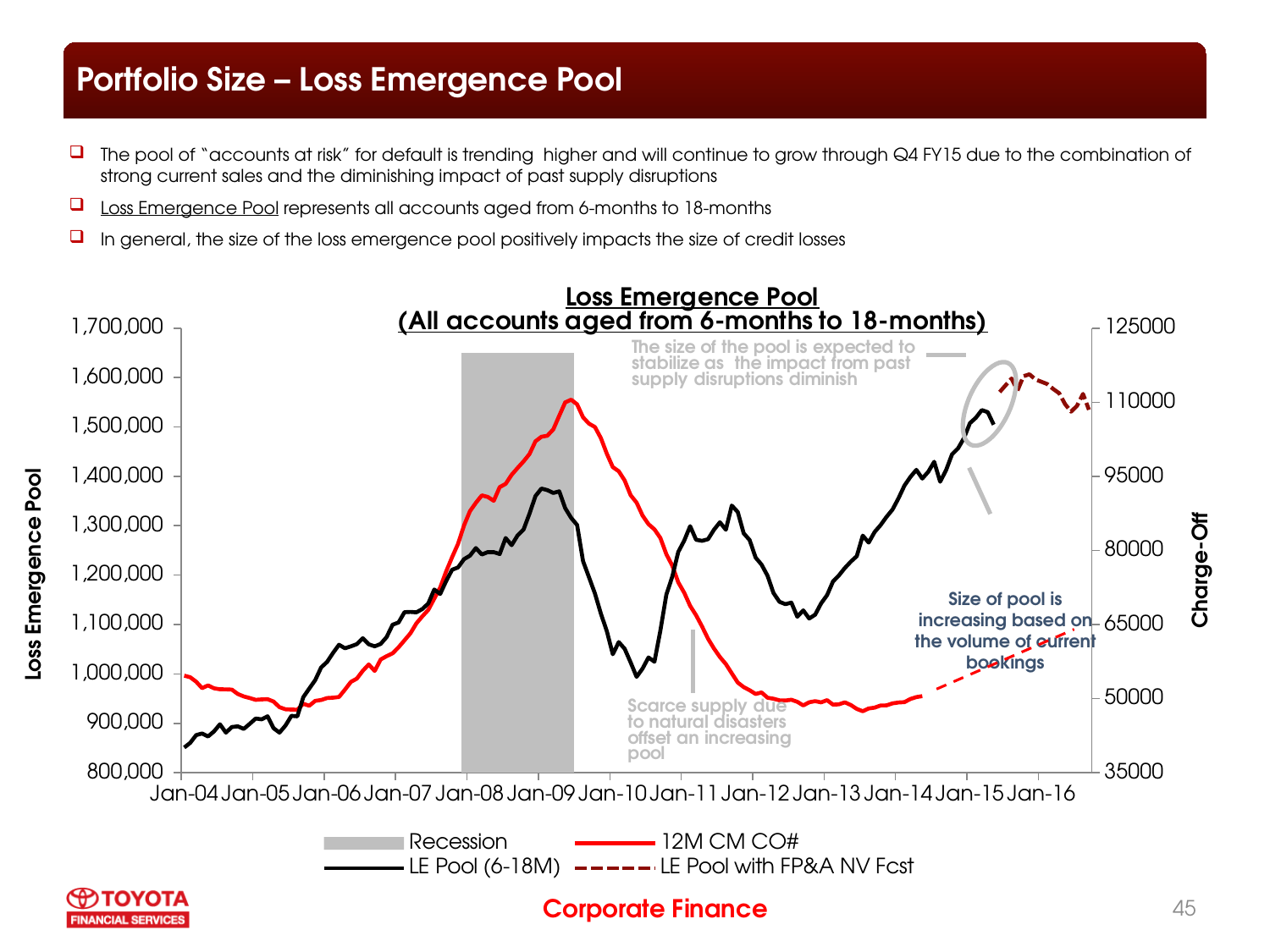

# Portfolio Size – Loss Emergence Pool
The pool of “accounts at risk” for default is trending  higher and will continue to grow through Q4 FY15 due to the combination of strong current sales and the diminishing impact of past supply disruptions
Loss Emergence Pool represents all accounts aged from 6-months to 18-months
In general, the size of the loss emergence pool positively impacts the size of credit losses

### Chart: Loss Emergence Pool
(All accounts aged from 6-months to 18-months)

| Category | Recession | LE Pool (6-18M) | LE Pool with FP&A NV Fcst | 12M CM CO# |
|---|---|---|---|---|
| 38017 | None | 850892.0 | None | 54644.0 |
| 38046 | None | 860425.0 | None | 54320.0 |
| 38077 | None | 876161.0 | None | 53428.0 |
| 38107 | None | 879434.0 | None | 52116.0 |
| 38138 | None | 873351.0 | None | 52673.0 |
| 38168 | None | 883548.0 | None | 52085.0 |
| 38199 | None | 898090.0 | None | 51887.0 |
| 38230 | None | 881189.0 | None | 51875.0 |
| 38260 | None | 892500.0 | None | 51821.0 |
| 38291 | None | 893949.0 | None | 50931.0 |
| 38321 | None | 888639.0 | None | 50443.0 |
| 38352 | None | 899005.0 | None | 50118.0 |
| 38383 | None | 909734.0 | None | 49750.0 |
| 38411 | None | 908074.0 | None | 49839.0 |
| 38442 | None | 914204.0 | None | 49881.0 |
| 38472 | None | 890083.0 | None | 49408.0 |
| 38503 | None | 881220.0 | None | 48261.0 |
| 38533 | None | 895475.0 | None | 47843.0 |
| 38564 | None | 915060.0 | None | 47783.0 |
| 38595 | None | 914165.0 | None | 47759.0 |
| 38625 | None | 952915.0 | None | 48955.0 |
| 38656 | None | 970282.0 | None | 48558.0 |
| 38686 | None | 987381.0 | None | 49540.0 |
| 38717 | None | 1013103.0 | None | 49725.0 |
| 38748 | None | 1024339.0 | None | 50117.0 |
| 38776 | None | 1042493.0 | None | 50185.0 |
| 38807 | None | 1058938.0 | None | 50329.0 |
| 38837 | None | 1051883.0 | None | 51816.0 |
| 38868 | None | 1055783.0 | None | 53385.0 |
| 38898 | None | 1060286.0 | None | 54053.0 |
| 38929 | None | 1072228.0 | None | 55627.0 |
| 38960 | None | 1060046.0 | None | 56914.0 |
| 38990 | None | 1055752.0 | None | 55603.0 |
| 39021 | None | 1060680.0 | None | 57926.0 |
| 39051 | None | 1074661.0 | None | 58593.0 |
| 39082 | None | 1099533.0 | None | 59166.0 |
| 39113 | None | 1104142.0 | None | 60380.0 |
| 39141 | None | 1124930.0 | None | 61802.0 |
| 39172 | None | 1125415.0 | None | 63224.0 |
| 39202 | None | 1124607.0 | None | 65223.0 |
| 39233 | None | 1131283.0 | None | 66650.0 |
| 39263 | None | 1142670.0 | None | 67959.0 |
| 39294 | None | 1170769.0 | None | 70221.0 |
| 39325 | None | 1161848.0 | None | 72485.0 |
| 39355 | None | 1188028.0 | None | 75750.0 |
| 39386 | None | 1210915.0 | None | 78625.0 |
| 39416 | None | 1215584.0 | None | 81336.0 |
| 39447 | 120000.0 | 1232212.0 | None | 85047.0 |
| 39478 | 120000.0 | 1239414.0 | None | 87950.0 |
| 39507 | 120000.0 | 1254830.0 | None | 89640.0 |
| 39538 | 120000.0 | 1241735.0 | None | 91142.0 |
| 39568 | 120000.0 | 1246601.0 | None | 90829.0 |
| 39599 | 120000.0 | 1246653.0 | None | 90050.0 |
| 39629 | 120000.0 | 1242707.0 | None | 92815.0 |
| 39660 | 120000.0 | 1275094.0 | None | 93473.0 |
| 39691 | 120000.0 | 1260657.0 | None | 95311.0 |
| 39721 | 120000.0 | 1280437.0 | None | 96698.0 |
| 39752 | 120000.0 | 1292221.0 | None | 98020.0 |
| 39782 | 120000.0 | 1324346.0 | None | 99514.0 |
| 39813 | 120000.0 | 1359977.0 | None | 102083.0 |
| 39844 | 120000.0 | 1375119.0 | None | 103009.0 |
| 39872 | 120000.0 | 1372160.0 | None | 103217.0 |
| 39903 | 120000.0 | 1366419.0 | None | 104498.0 |
| 39933 | 120000.0 | 1369640.0 | None | 107267.0 |
| 39964 | 120000.0 | 1335502.0 | None | 109961.0 |
| 39994 | 120000.0 | 1315850.0 | None | 110512.0 |
| 40025 | None | 1301540.0 | None | 109569.0 |
| 40056 | None | 1228266.0 | None | 106947.0 |
| 40086 | None | 1195716.0 | None | 105661.0 |
| 40117 | None | 1162624.0 | None | 104982.0 |
| 40147 | None | 1121900.0 | None | 102735.0 |
| 40178 | None | 1086408.0 | None | 99569.0 |
| 40209 | None | 1039739.0 | None | 96864.0 |
| 40237 | None | 1064387.0 | None | 96028.0 |
| 40268 | None | 1050861.0 | None | 94169.0 |
| 40298 | None | 1023382.0 | None | 91187.0 |
| 40329 | None | 994080.0 | None | 89677.0 |
| 40359 | None | 1010740.0 | None | 87070.0 |
| 40390 | None | 1033338.0 | None | 85313.0 |
| 40421 | None | 1024553.0 | None | 84265.0 |
| 40451 | None | 1087897.0 | None | 82518.0 |
| 40482 | None | 1160330.0 | None | 79233.0 |
| 40512 | None | 1197037.0 | None | 76924.0 |
| 40543 | None | 1246954.0 | None | 73544.0 |
| 40574 | None | 1269782.0 | None | 71442.0 |
| 40602 | None | 1299068.0 | None | 68768.0 |
| 40633 | None | 1271634.0 | None | 66864.0 |
| 40663 | None | 1269521.0 | None | 64598.0 |
| 40694 | None | 1272692.0 | None | 62133.0 |
| 40724 | None | 1291865.0 | None | 60150.0 |
| 40755 | None | 1307017.0 | None | 58424.0 |
| 40786 | None | 1291877.0 | None | 56993.0 |
| 40816 | None | 1340824.0 | None | 55115.0 |
| 40847 | None | 1327794.0 | None | 53255.0 |
| 40877 | None | 1284649.0 | None | 52327.0 |
| 40908 | None | 1270947.0 | None | 51692.0 |
| 40939 | None | 1235623.0 | None | 50934.0 |
| 40968 | None | 1221295.0 | None | 51253.0 |
| 40999 | None | 1198815.0 | None | 50172.0 |
| 41029 | None | 1163659.0 | None | 49978.0 |
| 41060 | None | 1145982.0 | None | 49648.0 |
| 41090 | None | 1141066.0 | None | 49609.0 |
| 41121 | None | 1144351.0 | None | 49777.0 |
| 41152 | None | 1115749.0 | None | 49343.0 |
| 41182 | None | 1128562.0 | None | 48623.0 |
| 41213 | None | 1112129.0 | None | 49258.0 |
| 41243 | None | 1119865.0 | None | 49492.0 |
| 41274 | None | 1142709.0 | None | 49236.0 |
| 41305 | None | 1159369.0 | None | 49696.0 |
| 41333 | None | 1187135.0 | None | 48784.0 |
| 41364 | None | 1199562.0 | None | 48838.0 |
| 41394 | None | 1214597.0 | None | 49248.0 |
| 41425 | None | 1227400.0 | None | 48705.0 |
| 41455 | None | 1238558.0 | None | 47916.0 |
| 41486 | None | 1280022.0 | None | 47441.0 |
| 41517 | None | 1265967.0 | None | 48004.0 |
| 41547 | None | 1287362.0 | None | 48171.0 |
| 41578 | None | 1301308.0 | None | 48609.0 |
| 41608 | None | 1318030.0 | None | 48626.0 |
| 41639 | None | 1332645.0 | None | 49036.0 |
| 41670 | None | 1355548.0 | None | 49214.0 |
| 41698 | None | 1381218.0 | None | 49291.0 |
| 41729 | None | 1398732.0 | None | 49926.0 |
| 41759 | None | 1413127.0 | None | 50313.0 |
| 41790 | None | 1395476.0 | None | 50505.0 |
| 41820 | None | 1409168.0 | None | None |
| 41851 | None | 1429376.0 | None | None |
| 41882 | None | 1389015.0 | None | None |
| 41912 | None | 1412574.0 | None | None |
| 41943 | None | 1444530.0 | None | None |
| 41973 | None | 1456360.0 | None | None |
| 42004 | None | 1477276.0 | None | None |
| 42035 | None | 1507569.0 | None | None |
| 42063 | None | 1518476.0 | None | None |
| 42094 | None | 1534041.0 | None | None |
| 42124 | None | 1529958.0 | None | None |
| 42155 | None | 1504571.0 | None | None |
| 42185 | None | None | 1570611.4687564026 | None |
| 42216 | None | None | 1584247.6132730457 | None |
| 42247 | None | None | 1597964.5158571894 | None |
| 42277 | None | None | 1573565.6051265278 | None |
| 42308 | None | None | 1602614.167466001 | None |
| 42338 | None | None | 1606513.1436095405 | None |
| 42369 | None | None | 1596169.2690109329 | None |
| 42400 | None | None | 1591410.2846856886 | None |
| 42429 | None | None | 1586784.9320631854 | None |
| 42460 | None | None | 1576749.2508636445 | None |
| 42490 | None | None | 1568157.6887043917 | None |
| 42521 | None | None | 1545891.247648716 | None |
| 42551 | None | None | 1530908.5276517237 | None |
| 42582 | None | None | 1542873.787526715 | None |
| 42613 | None | None | 1566725.0830941105 | None |
| 42643 | None | None | 1534643.3099213135 | None |
Size of pool is increasing based on the volume of current bookings
45